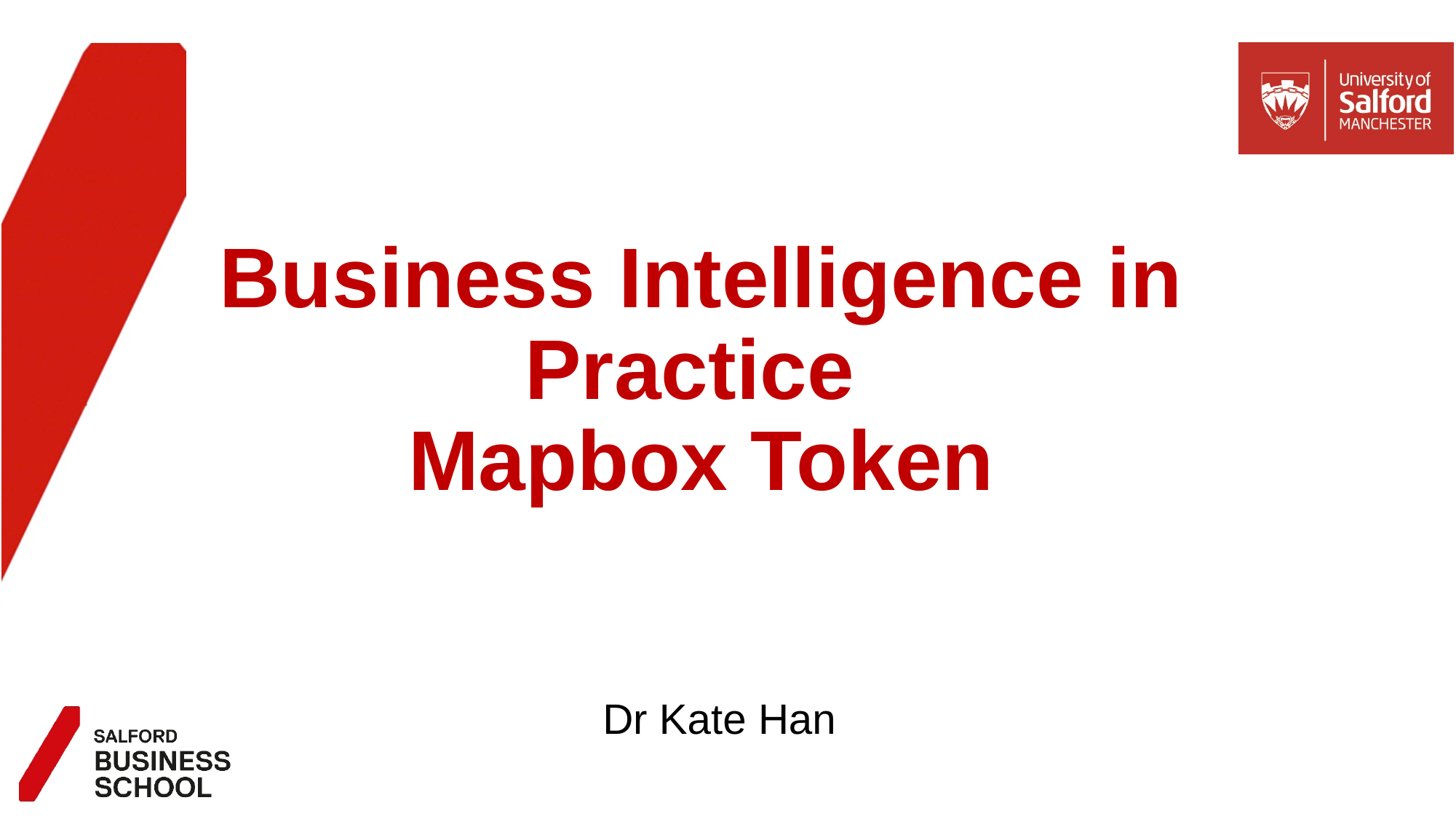

# Business Intelligence in Practice Mapbox Token
Dr Kate Han